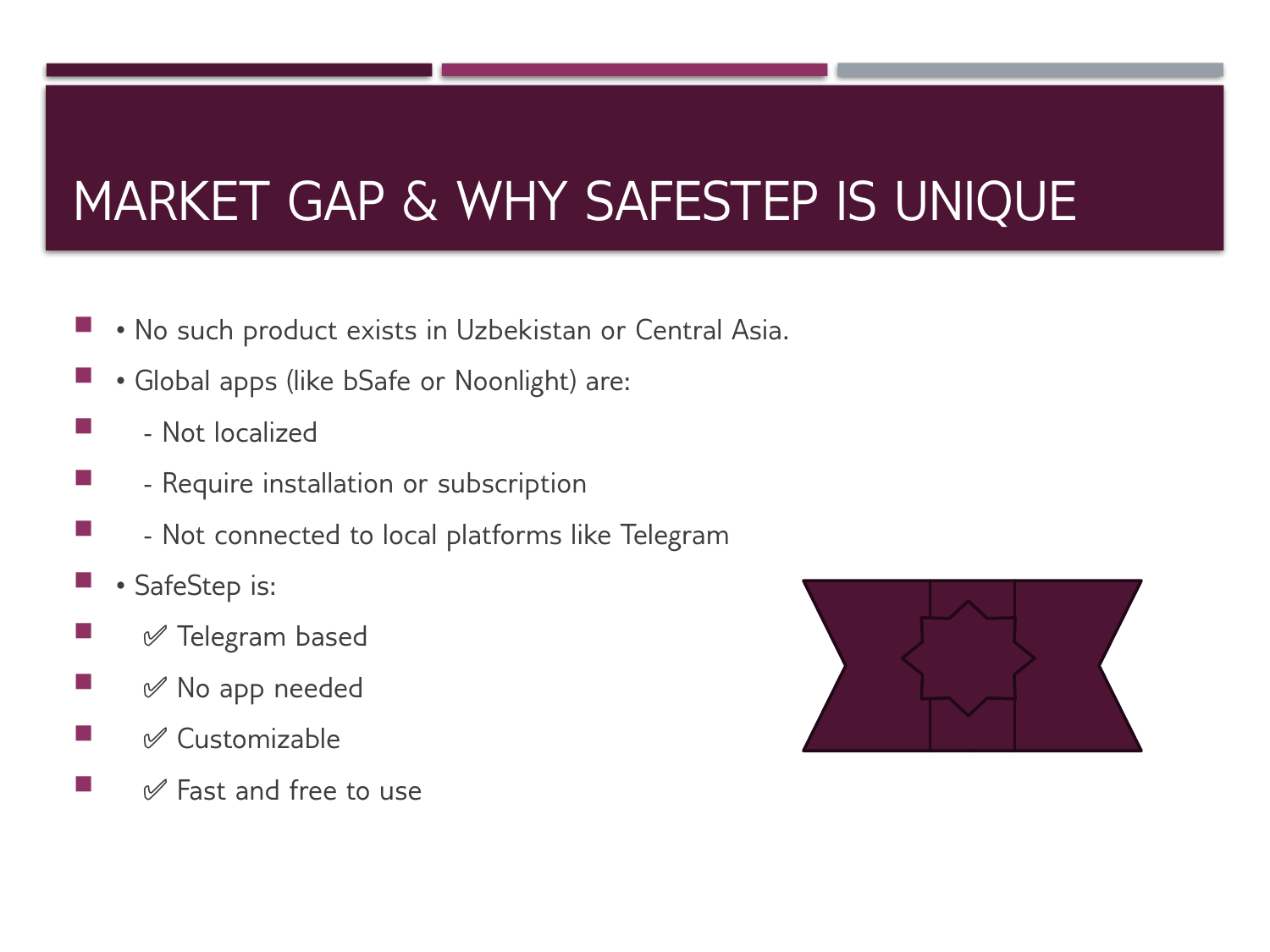

# Market Gap & Why SafeStep is Unique
• No such product exists in Uzbekistan or Central Asia.
• Global apps (like bSafe or Noonlight) are:
   - Not localized
   - Require installation or subscription
   - Not connected to local platforms like Telegram
• SafeStep is:
   ✅ Telegram based
   ✅ No app needed
   ✅ Customizable
   ✅ Fast and free to use